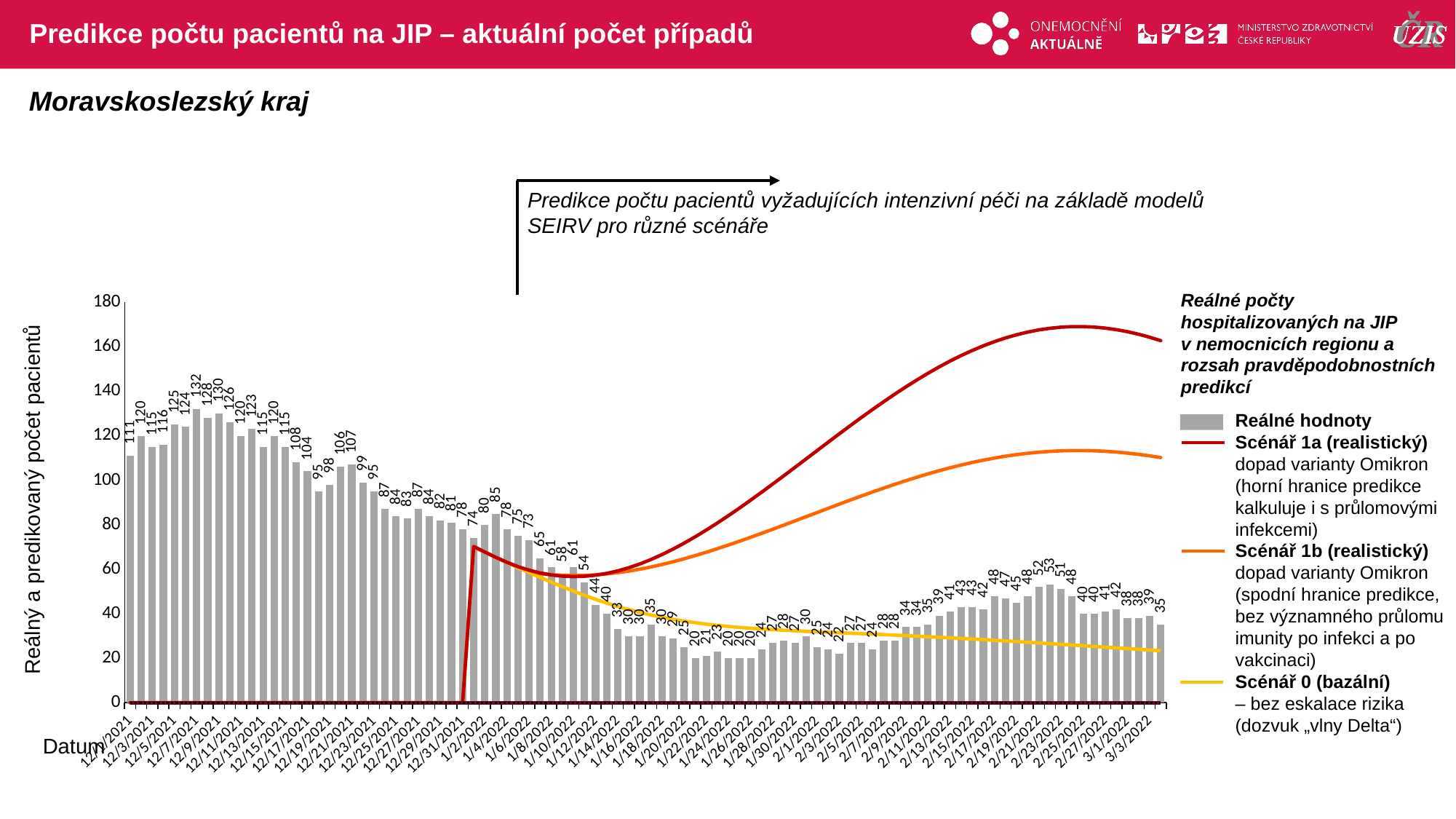

# Predikce počtu pacientů na JIP – aktuální počet případů
Moravskoslezský kraj
Predikce počtu pacientů vyžadujících intenzivní péči na základě modelů SEIRV pro různé scénáře
Reálné počty hospitalizovaných na JIP v nemocnicích regionu a rozsah pravděpodobnostních predikcí

### Chart

| Category |  |  |  |  |  |  |
|---|---|---|---|---|---|---|
| 44531 | 111.0 | None | None | None | None | None |
| 44532 | 120.0 | None | None | None | None | None |
| 44533 | 115.0 | None | None | None | None | None |
| 44534 | 116.0 | None | None | None | None | None |
| 44535 | 125.0 | None | None | None | None | None |
| 44536 | 124.0 | None | None | None | None | None |
| 44537 | 132.0 | None | None | None | None | None |
| 44538 | 128.0 | None | None | None | None | None |
| 44539 | 130.0 | None | None | None | None | None |
| 44540 | 126.0 | None | None | None | None | None |
| 44541 | 120.0 | None | None | None | None | None |
| 44542 | 123.0 | None | None | None | None | None |
| 44543 | 115.0 | None | None | None | None | None |
| 44544 | 120.0 | None | None | None | None | None |
| 44545 | 115.0 | None | None | None | None | None |
| 44546 | 108.0 | None | None | None | None | None |
| 44547 | 104.0 | None | None | None | None | None |
| 44548 | 95.0 | None | None | None | None | None |
| 44549 | 98.0 | None | None | None | None | None |
| 44550 | 106.0 | None | None | None | None | None |
| 44551 | 107.0 | None | None | None | None | None |
| 44552 | 99.0 | None | None | None | None | None |
| 44553 | 95.0 | None | None | None | None | None |
| 44554 | 87.0 | None | None | None | None | None |
| 44555 | 84.0 | None | None | None | None | None |
| 44556 | 83.0 | None | None | None | None | None |
| 44557 | 87.0 | None | None | None | None | None |
| 44558 | 84.0 | None | None | None | None | None |
| 44559 | 82.0 | None | None | None | None | None |
| 44560 | 81.0 | None | None | None | None | None |
| 44561 | 78.0 | None | None | None | None | None |
| 44562 | 74.0 | 70.19466246637194 | 70.19466246637194 | 70.19466246637194 | None | None |
| 44563 | 80.0 | 67.73857259534888 | 67.73857259534888 | 67.73857259534888 | None | None |
| 44564 | 85.0 | 65.32801087818562 | 65.32801087818562 | 65.32801087818562 | None | None |
| 44565 | 78.0 | 62.96501298006239 | 63.09704036862591 | 63.09704036862591 | None | None |
| 44566 | 75.0 | 60.65131273847893 | 61.136190749648 | 61.136190749648 | None | None |
| 44567 | 73.0 | 58.45421348911042 | 59.5589688614955 | 59.5589688614955 | None | None |
| 44568 | 65.0 | 56.30428950256987 | 57.981746973343 | 58.317137767721626 | None | None |
| 44569 | 61.0 | 54.20273241577841 | 57.53353291692179 | 57.4207096548792 | None | None |
| 44570 | 58.0 | 52.15053180943653 | 57.25972570781998 | 56.87309523667557 | None | None |
| 44571 | 61.0 | 50.148544711261614 | 57.16018030405219 | 56.67400442914 | None | None |
| 44572 | 54.0 | 48.23614166791905 | 57.232896050387616 | 56.819435921810864 | None | None |
| 44573 | 44.0 | 46.43996176064115 | 57.47425417793674 | 57.302152176909125 | None | None |
| 44574 | 40.0 | 44.77261689906741 | 57.87893051117108 | 58.11150484337778 | None | None |
| 44575 | 33.0 | 43.23815869210632 | 58.44100632436585 | 59.23565646976732 | None | None |
| 44576 | 30.0 | 41.83589789330176 | 59.15364631156159 | 60.66093644415877 | None | None |
| 44577 | 30.0 | 40.562549671476326 | 60.00971593349694 | 62.37307568802951 | None | None |
| 44578 | 35.0 | 39.41336273696937 | 61.00214749646011 | 64.35793881395584 | None | None |
| 44579 | 30.0 | 38.3823269910378 | 62.122446957211665 | 66.59853773545896 | None | None |
| 44580 | 29.0 | 37.4624460849409 | 63.35882325629087 | 69.07129033361734 | None | None |
| 44581 | 25.0 | 36.64578003696194 | 64.69880017121629 | 71.75124416346821 | None | None |
| 44582 | 20.0 | 35.92419529251033 | 66.13123914403506 | 74.61612210910577 | None | None |
| 44583 | 21.0 | 35.289267407059285 | 67.64630603876998 | 77.64625589857555 | None | None |
| 44584 | 23.0 | 34.732702352814165 | 69.23503321127284 | 80.82371024358129 | None | None |
| 44585 | 20.0 | 34.2466017853743 | 70.88905715695145 | 84.13175813493848 | None | None |
| 44586 | 20.0 | 33.82262620000494 | 72.6003222326075 | 87.55428828625058 | None | None |
| 44587 | 20.0 | 33.4509396007097 | 74.36051896208976 | 91.07468174521512 | None | None |
| 44588 | 24.0 | 33.12177110252367 | 76.16141947843168 | 94.676482777899 | None | None |
| 44589 | 27.0 | 32.82666253441604 | 77.99514943641718 | 98.34394269386998 | None | None |
| 44590 | 28.0 | 32.55849734788086 | 79.85396819078628 | 102.06158020260816 | None | None |
| 44591 | 27.0 | 32.311245993818346 | 81.73039736710497 | 105.81443855524557 | None | None |
| 44592 | 30.0 | 32.0797884417228 | 83.61706450204096 | 109.58777282511755 | None | None |
| 44593 | 25.0 | 31.85971079954567 | 85.50659745150918 | 113.366838724054 | None | None |
| 44594 | 24.0 | 31.646946604647407 | 87.39148168777697 | 117.13660719658958 | None | None |
| 44595 | 22.0 | 31.4379491520924 | 89.26406170732533 | 120.88176723568623 | None | None |
| 44596 | 27.0 | 31.229830423981422 | 91.11658870924998 | 124.58682123953554 | None | None |
| 44597 | 27.0 | 31.020215123183085 | 92.94119232431535 | 128.23602846966628 | None | None |
| 44598 | 24.0 | 30.807284749345392 | 94.72995020666966 | 131.81354423437492 | None | None |
| 44599 | 28.0 | 30.589654837831258 | 96.47499830014678 | 135.30364042132913 | None | None |
| 44600 | 28.0 | 30.366279433862932 | 98.16853343717055 | 138.69071069537674 | None | None |
| 44601 | 34.0 | 30.136444250108116 | 99.80318477672289 | 141.96001337448135 | None | None |
| 44602 | 34.0 | 29.899700565985107 | 101.37188059883516 | 145.09740501870596 | None | None |
| 44603 | 35.0 | 29.65581523193503 | 102.86784083709189 | 148.0893254952194 | None | None |
| 44604 | 39.0 | 29.40469851643357 | 104.28455423060197 | 150.92275228223957 | None | None |
| 44605 | 41.0 | 29.146395731629816 | 105.6159214436155 | 153.58548670826664 | None | None |
| 44606 | 43.0 | 28.8811049149706 | 106.85626850104406 | 156.06618082312372 | None | None |
| 44607 | 43.0 | 28.609132927475706 | 108.00033828602322 | 158.35432039308208 | None | None |
| 44608 | 42.0 | 28.330842957108228 | 109.04334365565894 | 160.44033113235344 | None | None |
| 44609 | 48.0 | 28.046590081291303 | 109.98099105785941 | 162.31562593675443 | None | None |
| 44610 | 47.0 | 27.756735098918764 | 110.80950341563829 | 163.97265065231213 | None | None |
| 44611 | 45.0 | 27.461626934878343 | 111.52564723857701 | 165.40493829818965 | None | None |
| 44612 | 48.0 | 27.16166446024604 | 112.12675265262149 | 166.6071491262786 | None | None |
| 44613 | 52.0 | 26.857278435496703 | 112.6107080698168 | 167.57505996066925 | None | None |
| 44614 | 53.0 | 26.54889720786249 | 112.97600407384134 | 168.3056519687183 | None | None |
| 44615 | 51.0 | 26.236950789938582 | 113.22173628726965 | 168.79711639557485 | None | None |
| 44616 | 48.0 | 25.92185731268458 | 113.34758743529176 | 169.04881869161912 | None | None |
| 44617 | 40.0 | 25.604017161423542 | 113.35381816969515 | 169.06128016042587 | None | None |
| 44618 | 40.0 | 25.28381254716095 | 113.24126558385454 | 168.83617498874466 | None | None |
| 44619 | 41.0 | 24.96160741661532 | 113.01133559849562 | 168.37631501802682 | None | None |
| 44620 | 42.0 | 24.637732751210407 | 112.66598937722154 | 167.68562257547867 | None | None |
| 44621 | 38.0 | 24.312504401973964 | 112.20772338102182 | 166.7690905830793 | None | None |
| 44622 | 38.0 | 23.986224553614246 | 111.6395436344702 | 165.63273108997598 | None | None |
| 44623 | 39.0 | 23.659179297733072 | 110.9649313135274 | 164.28350644809038 | None | None |
| 44624 | 35.0 | 23.33163748946345 | 110.1878073700108 | 162.72925856105718 | None | None |
|  | None | None | None | None | None | None |
|  | None | None | None | None | None | None |
Reálné hodnoty
Scénář 1a (realistický)  dopad varianty Omikron (horní hranice predikce kalkuluje i s průlomovými infekcemi)
Scénář 1b (realistický)   dopad varianty Omikron (spodní hranice predikce, bez významného průlomu imunity po infekci a po vakcinaci)
Scénář 0 (bazální)
– bez eskalace rizika (dozvuk „vlny Delta“)

Reálný a predikovaný počet pacientů
Datum